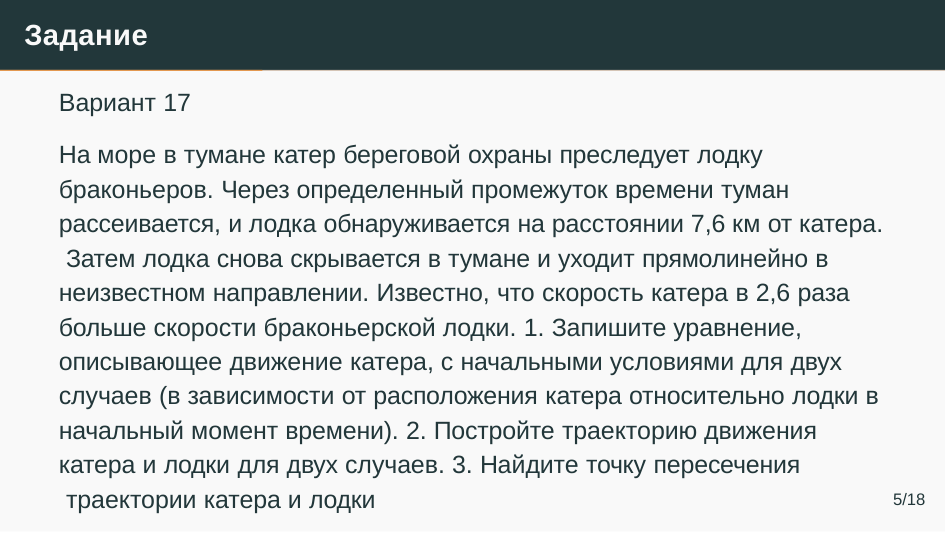

# Задание

Вариант 17
На море в тумане катер береговой охраны преследует лодку
браконьеров. Через определенный промежуток времени туман
рассеивается, и лодка обнаруживается на расстоянии 7,6 км от катера.  Затем лодка снова скрывается в тумане и уходит прямолинейно в  неизвестном направлении. Известно, что скорость катера в 2,6 раза
больше скорости браконьерской лодки. 1. Запишите уравнение,
описывающее движение катера, с начальными условиями для двух  случаев (в зависимости от расположения катера относительно лодки в  начальный момент времени). 2. Постройте траекторию движения
катера и лодки для двух случаев. 3. Найдите точку пересечения  траектории катера и лодки
5/18